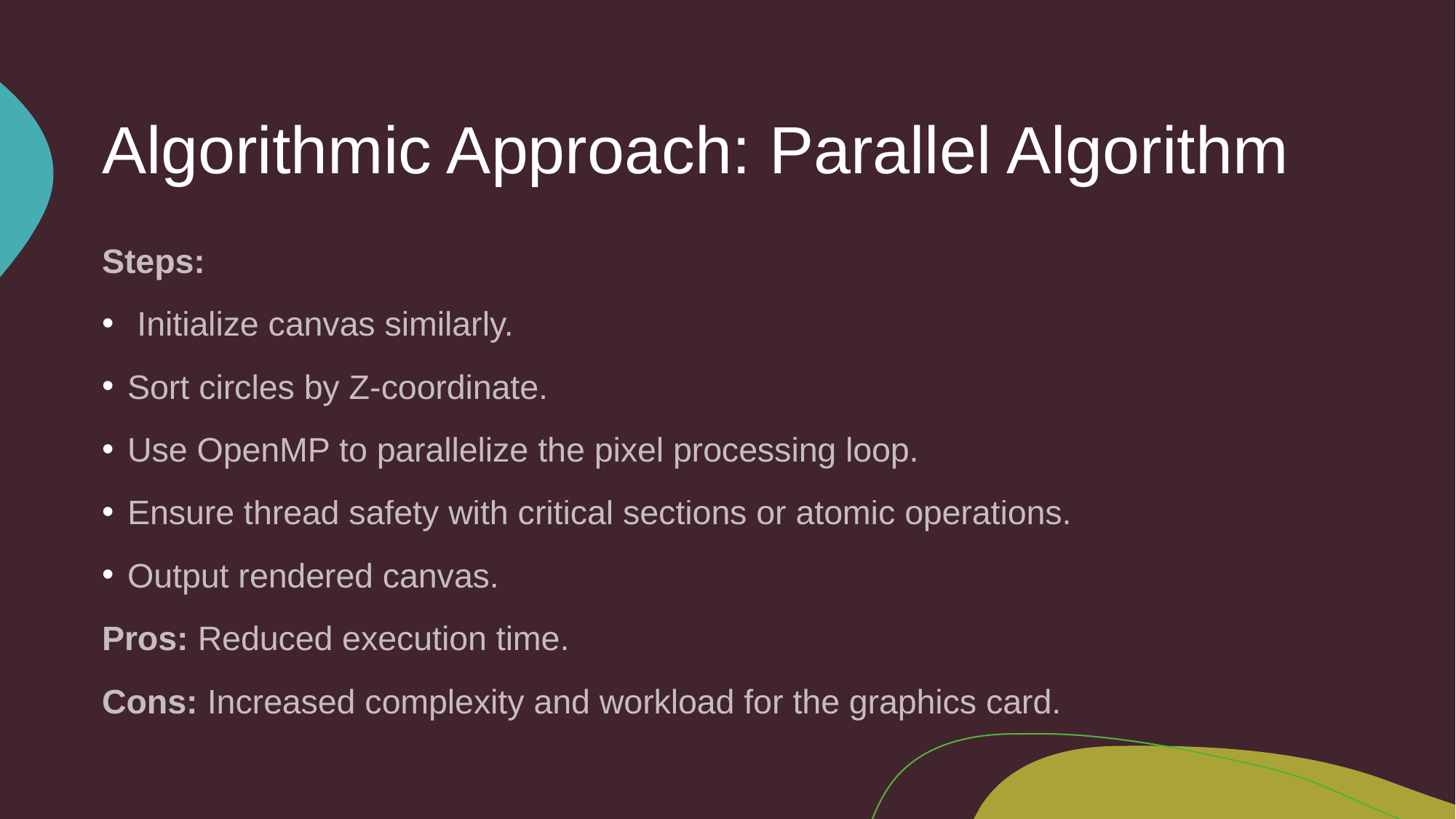

# Algorithmic Approach: Parallel Algorithm
Steps:
 Initialize canvas similarly.
Sort circles by Z-coordinate.
Use OpenMP to parallelize the pixel processing loop.
Ensure thread safety with critical sections or atomic operations.
Output rendered canvas.
Pros: Reduced execution time.
Cons: Increased complexity and workload for the graphics card.